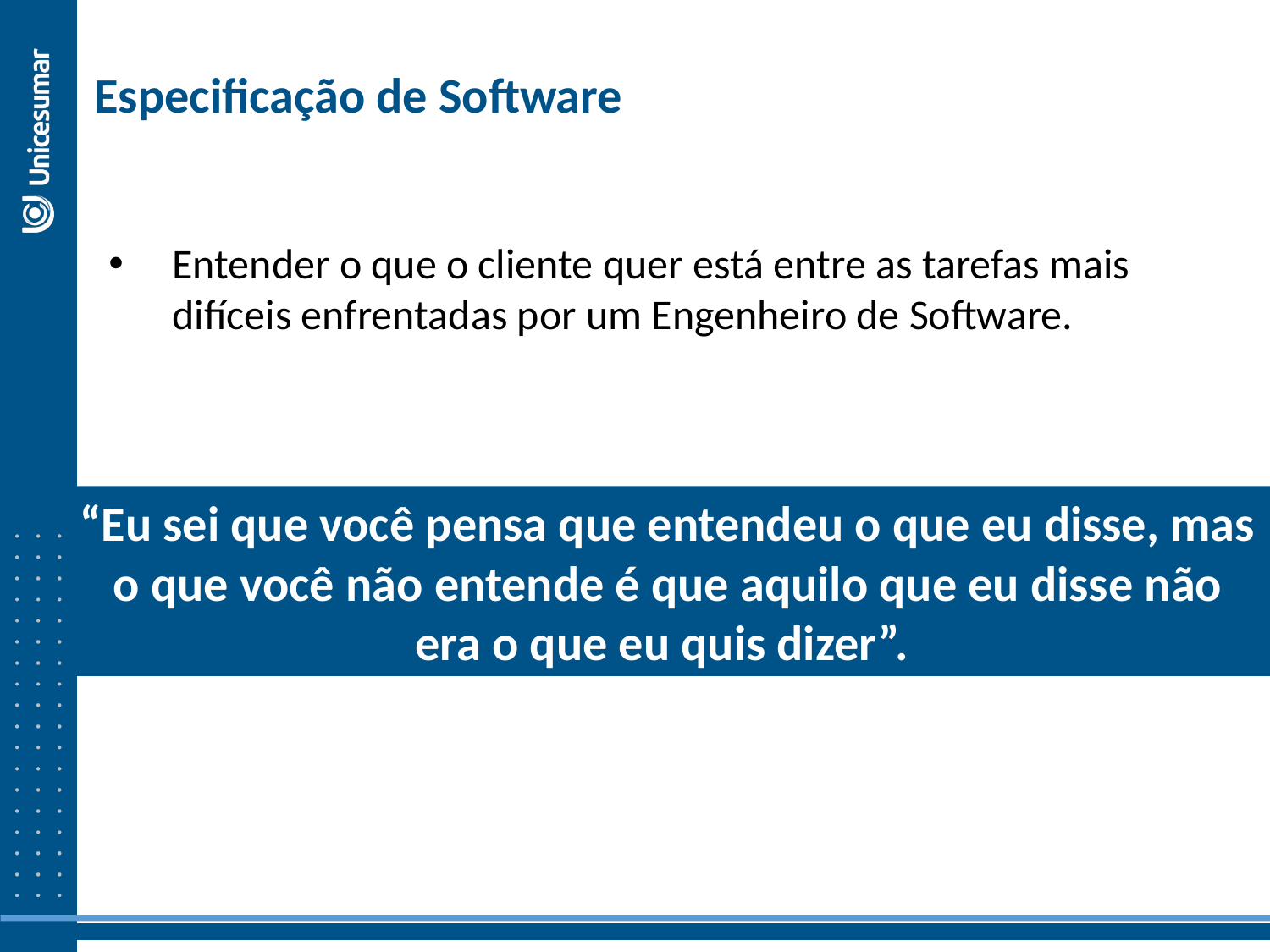

Especificação de Software
Entender o que o cliente quer está entre as tarefas mais difíceis enfrentadas por um Engenheiro de Software.

“Eu sei que você pensa que entendeu o que eu disse, mas o que você não entende é que aquilo que eu disse não era o que eu quis dizer”.